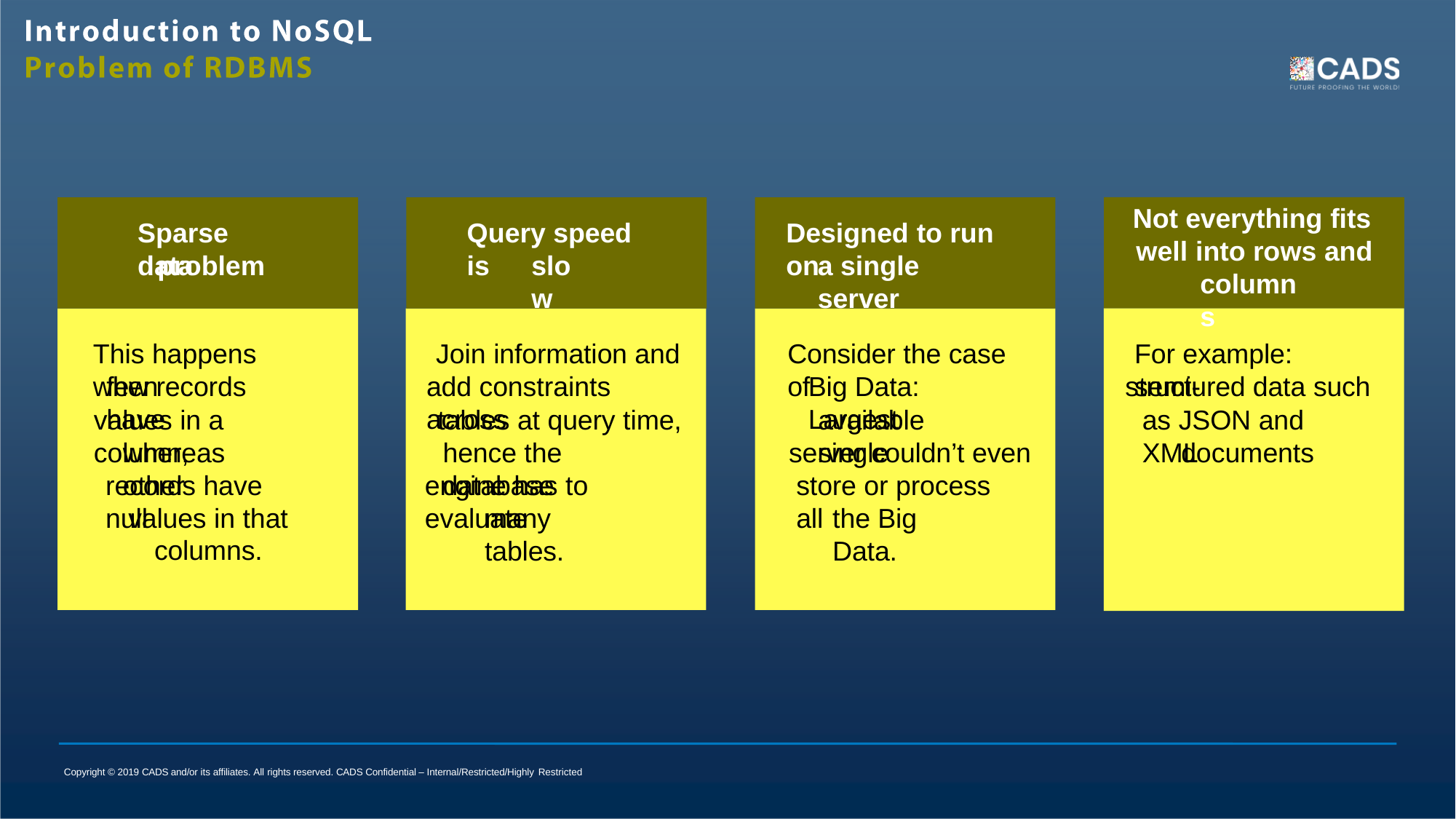

Not everything fits
Sparse data
Query speed is
Designed to run on
well into rows and
problem
slow
a single server
columns

This happens when
Join information and
Consider the case of
For example: semi-
few records have
add constraints across
Big Data: Largest
structured data such
values in a column,
tables at query time,
available single
as JSON and XML
whereas other
hence the database
server couldn’t even
documents
records have null
engine has to evaluate
store or process all
values in that
many tables.
the Big Data.
columns.

Copyright © 2019 CADS and/or its affiliates. All rights reserved. CADS Confidential – Internal/Restricted/Highly Restricted